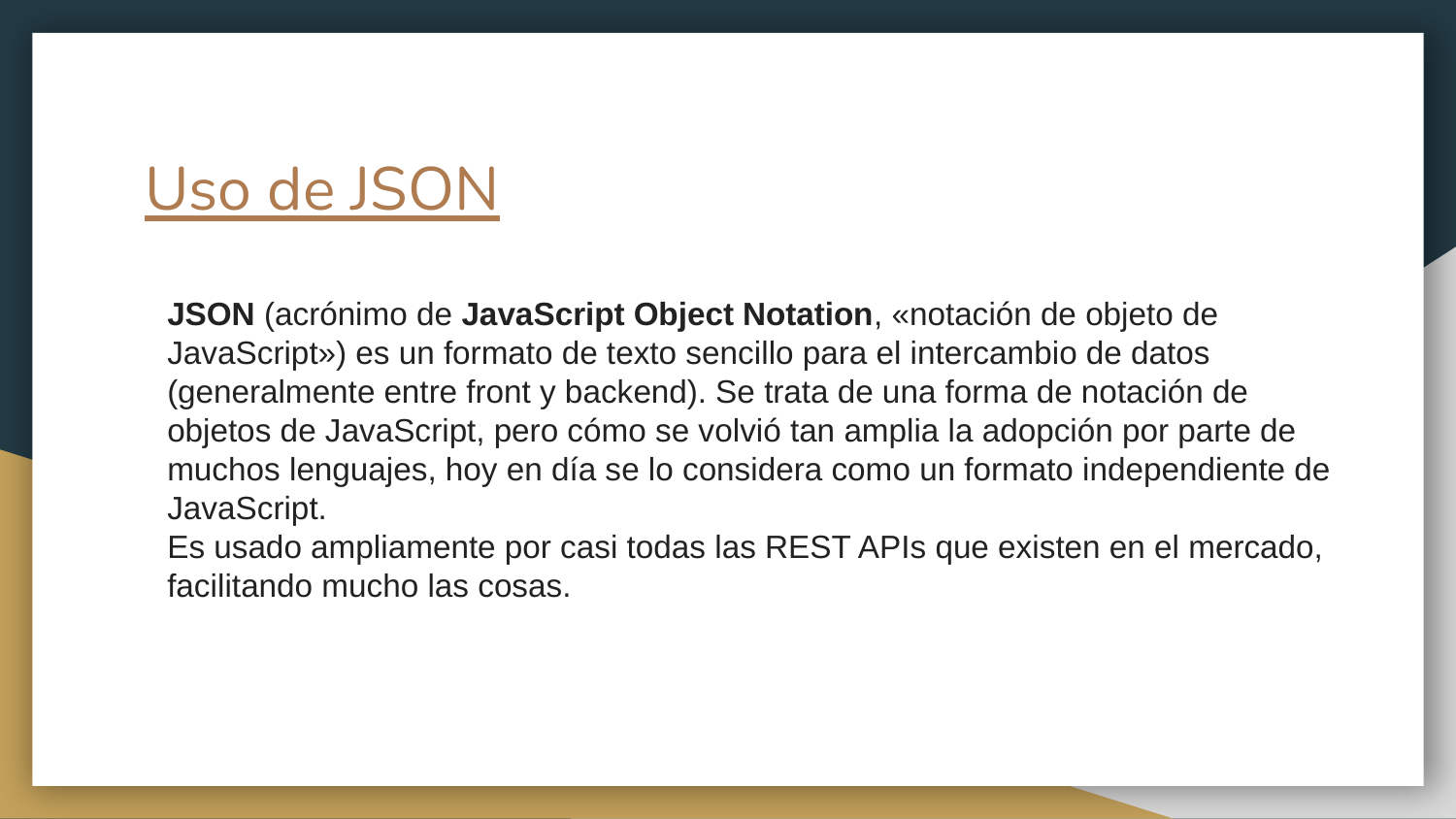

# Uso de JSON
JSON (acrónimo de JavaScript Object Notation, «notación de objeto de JavaScript») es un formato de texto sencillo para el intercambio de datos (generalmente entre front y backend). Se trata de una forma de notación de objetos de JavaScript, pero cómo se volvió tan amplia la adopción por parte de muchos lenguajes, hoy en día se lo considera como un formato independiente de JavaScript.
Es usado ampliamente por casi todas las REST APIs que existen en el mercado, facilitando mucho las cosas.